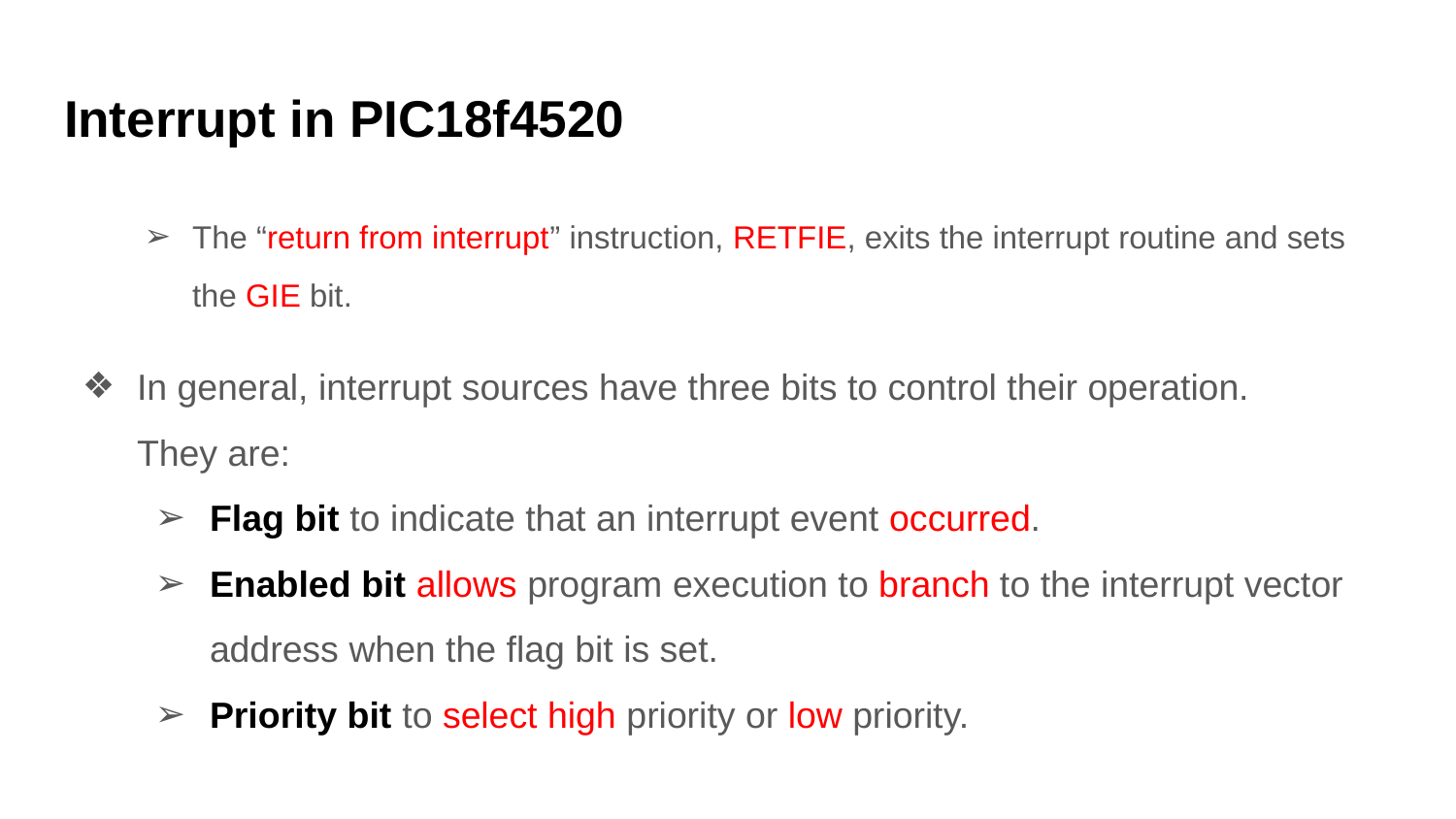

# Interrupt in PIC18f4520
The “return from interrupt” instruction, RETFIE, exits the interrupt routine and sets the GIE bit.
In general, interrupt sources have three bits to control their operation.
They are:
Flag bit to indicate that an interrupt event occurred.
Enabled bit allows program execution to branch to the interrupt vector address when the flag bit is set.
Priority bit to select high priority or low priority.